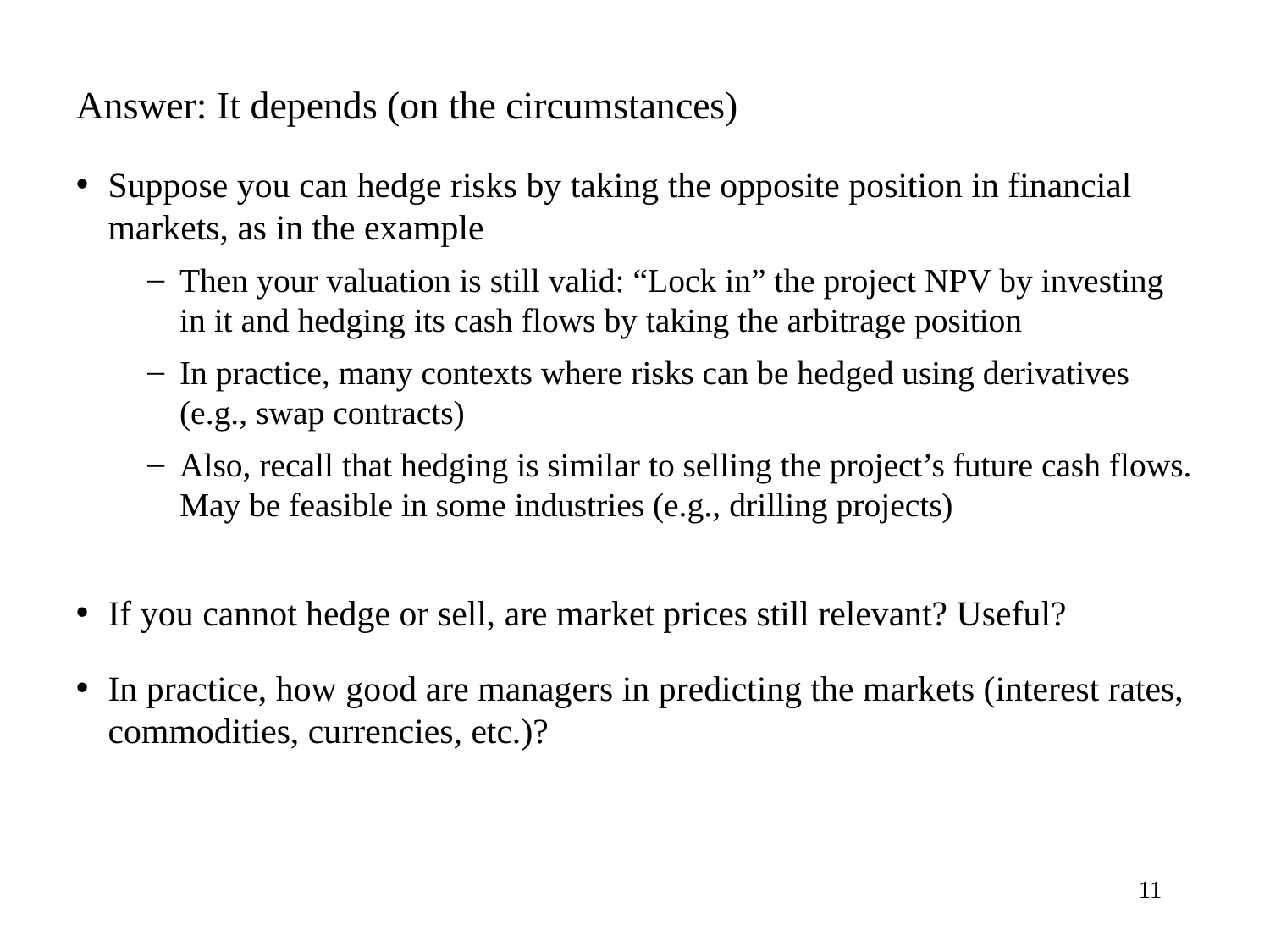

Answer: It depends (on the circumstances)
Suppose you can hedge risks by taking the opposite position in financial markets, as in the example
Then your valuation is still valid: “Lock in” the project NPV by investing in it and hedging its cash flows by taking the arbitrage position
In practice, many contexts where risks can be hedged using derivatives (e.g., swap contracts)
Also, recall that hedging is similar to selling the project’s future cash flows. May be feasible in some industries (e.g., drilling projects)

If you cannot hedge or sell, are market prices still relevant? Useful?
In practice, how good are managers in predicting the markets (interest rates, commodities, currencies, etc.)?
11